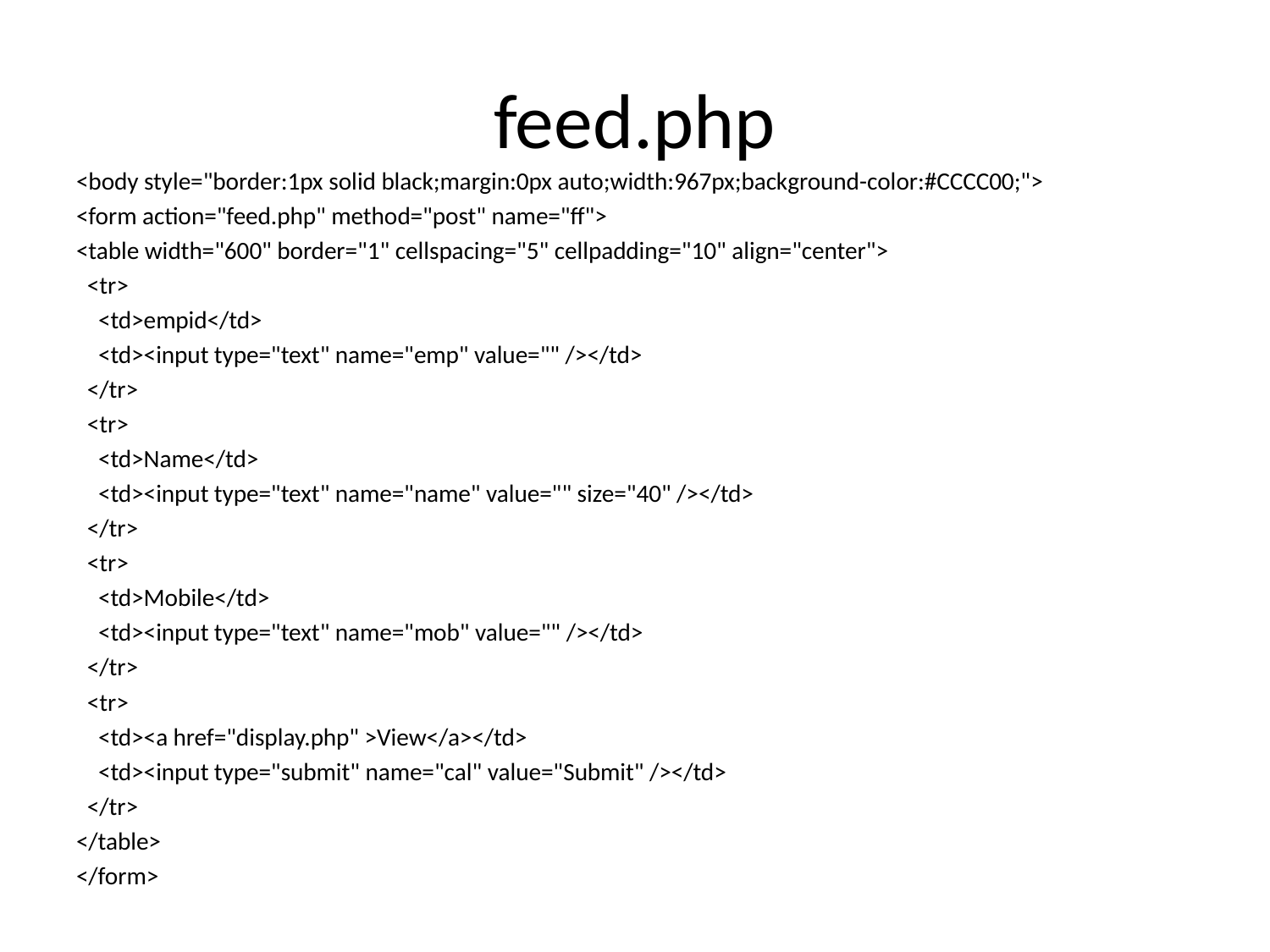

# feed.php
<body style="border:1px solid black;margin:0px auto;width:967px;background-color:#CCCC00;">
<form action="feed.php" method="post" name="ff">
<table width="600" border="1" cellspacing="5" cellpadding="10" align="center">
  <tr>
    <td>empid</td>
    <td><input type="text" name="emp" value="" /></td>
  </tr>
  <tr>
    <td>Name</td>
    <td><input type="text" name="name" value="" size="40" /></td>
  </tr>
  <tr>
    <td>Mobile</td>
    <td><input type="text" name="mob" value="" /></td>
  </tr>
  <tr>
    <td><a href="display.php" >View</a></td>
    <td><input type="submit" name="cal" value="Submit" /></td>
  </tr>
</table>
</form>